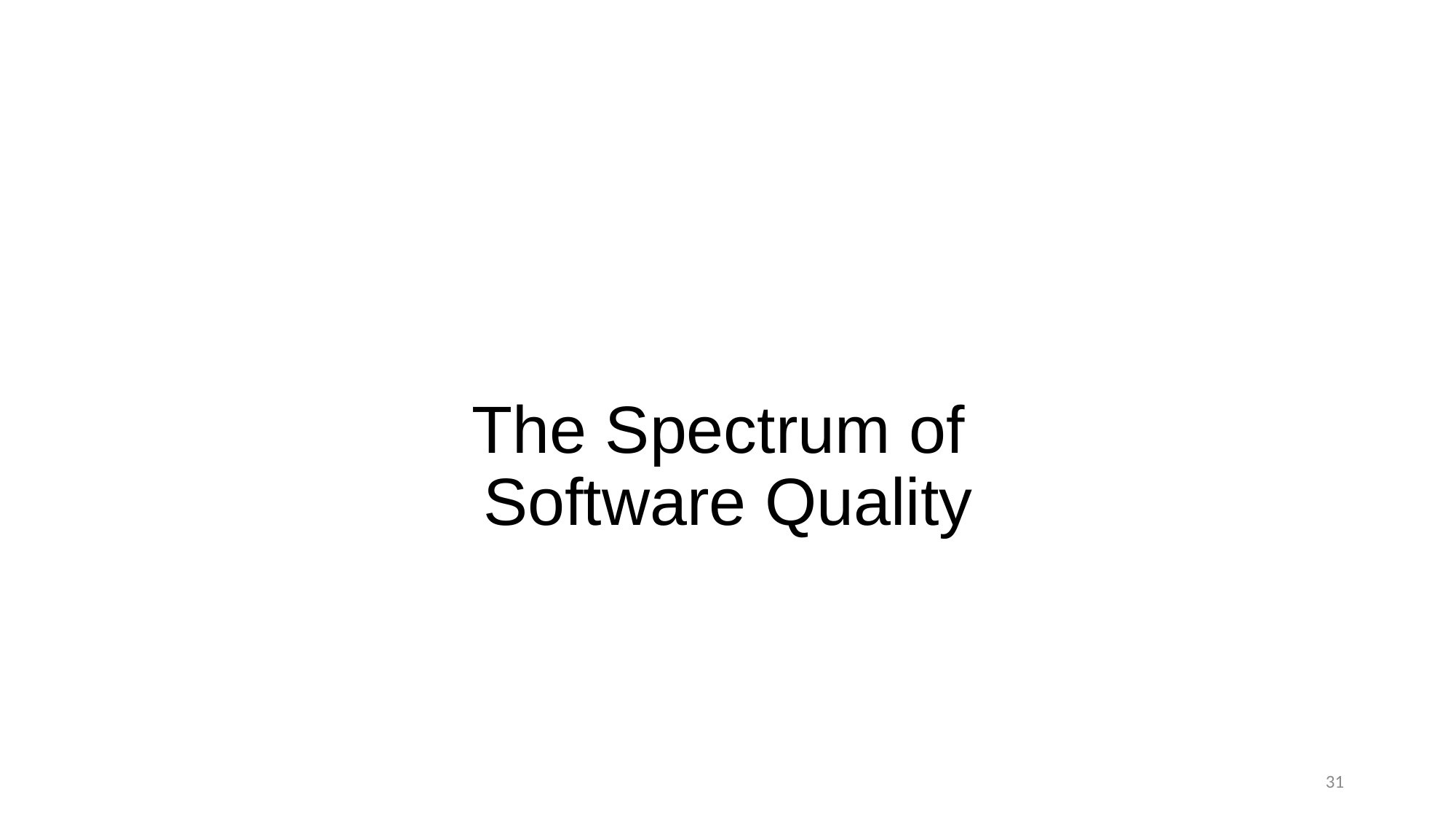

# The Spectrum of Software Quality

31